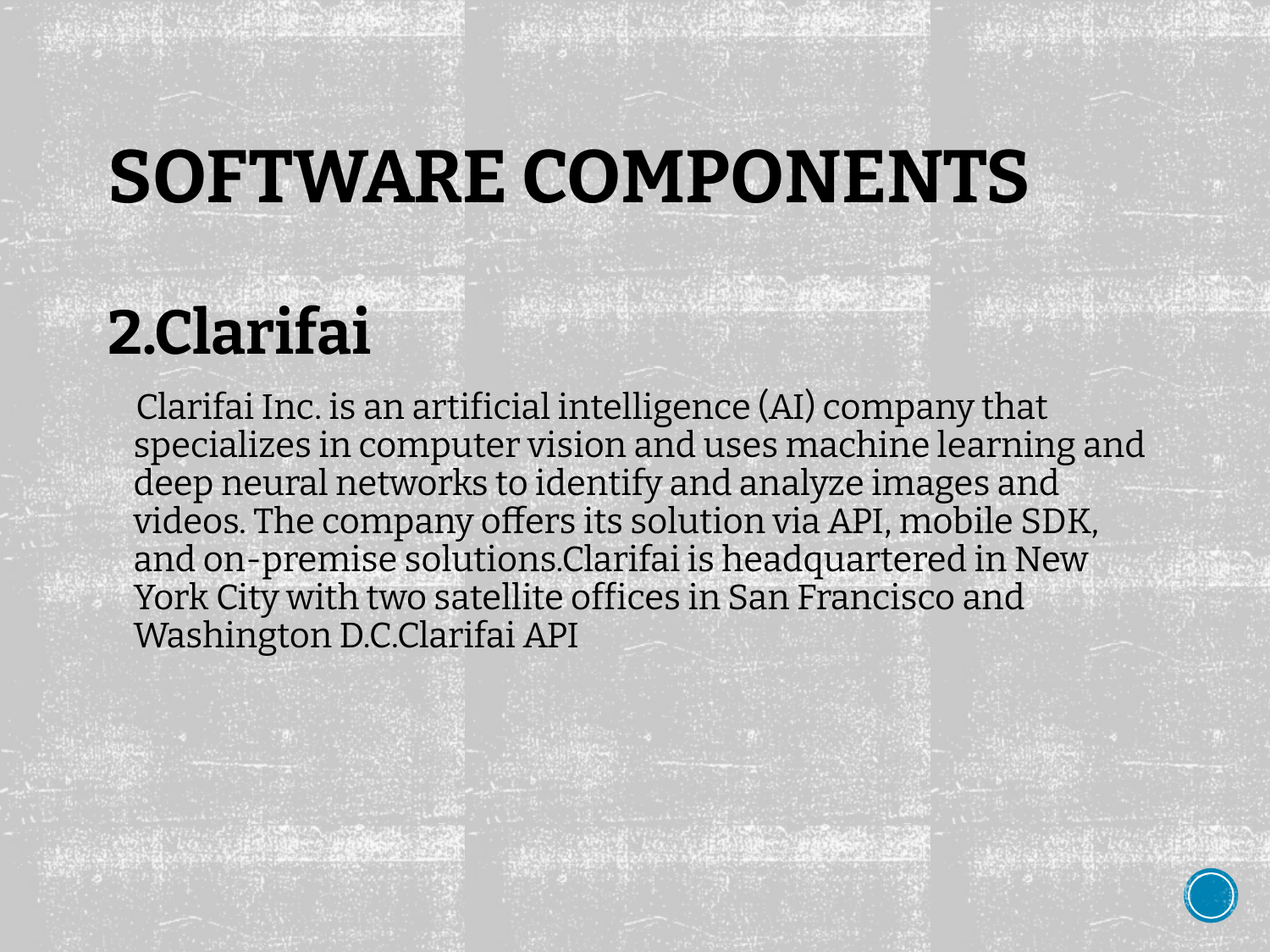

# Software Components
2.Clarifai
    Clarifai Inc. is an artificial intelligence (AI) company that specializes in computer vision and uses machine learning and deep neural networks to identify and analyze images and videos. The company offers its solution via API, mobile SDK, and on-premise solutions.Clarifai is headquartered in New York City with two satellite offices in San Francisco and Washington D.C.Clarifai API